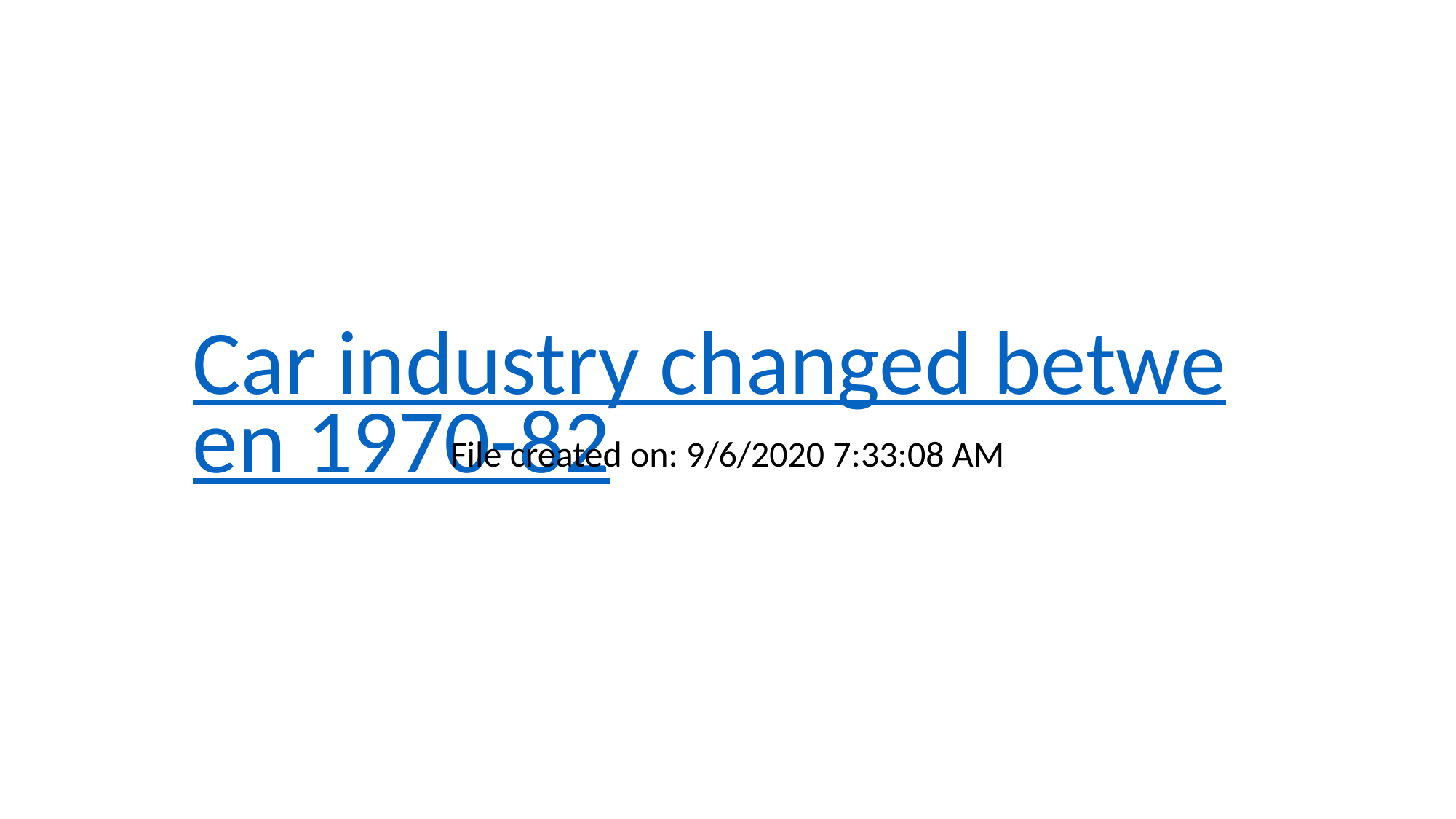

# Car industry changed between 1970-82
File created on: 9/6/2020 7:33:08 AM